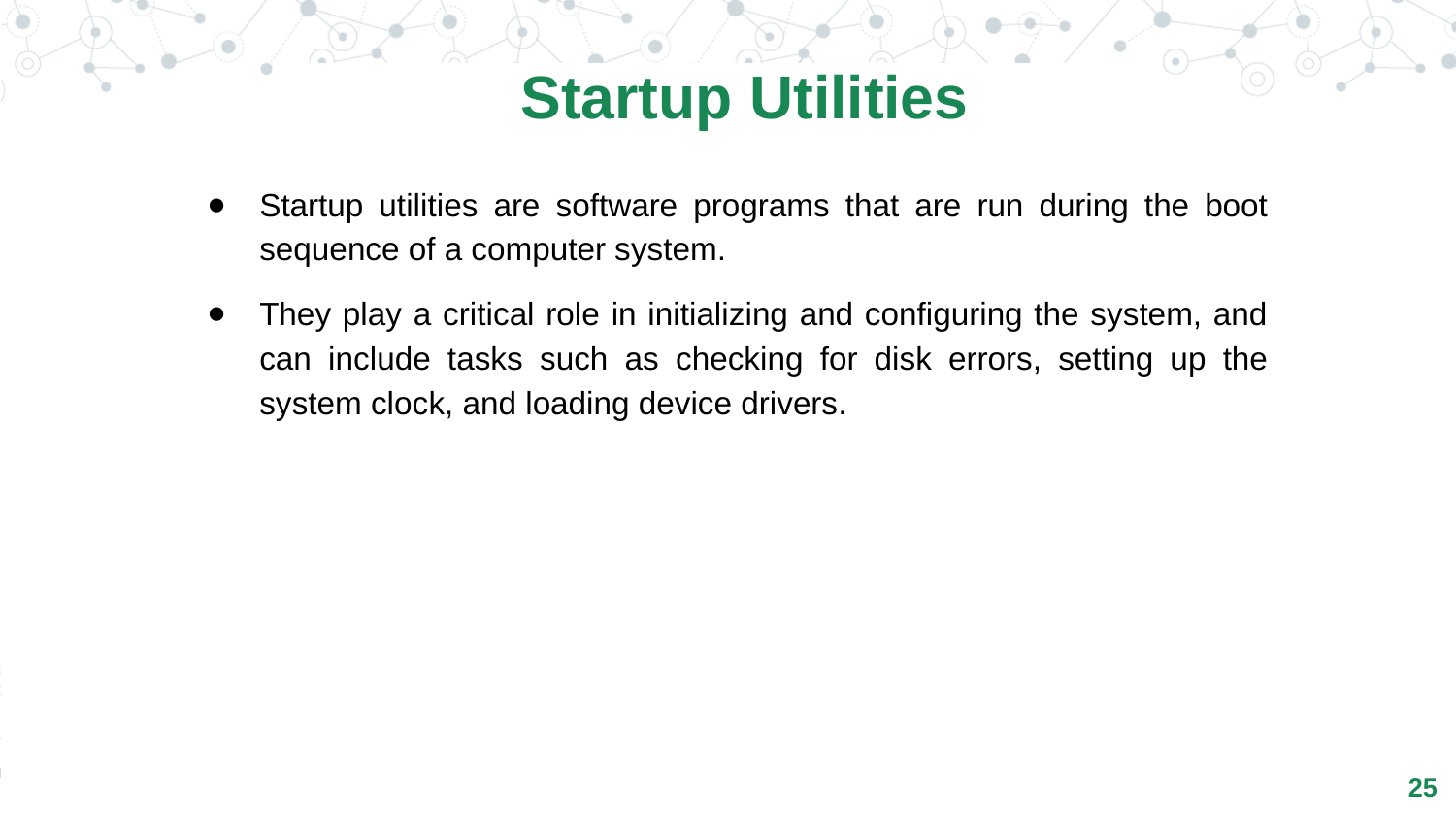

Startup Utilities

Startup utilities are software programs that are run during the boot sequence of a computer system.
They play a critical role in initializing and configuring the system, and can include tasks such as checking for disk errors, setting up the system clock, and loading device drivers.
25